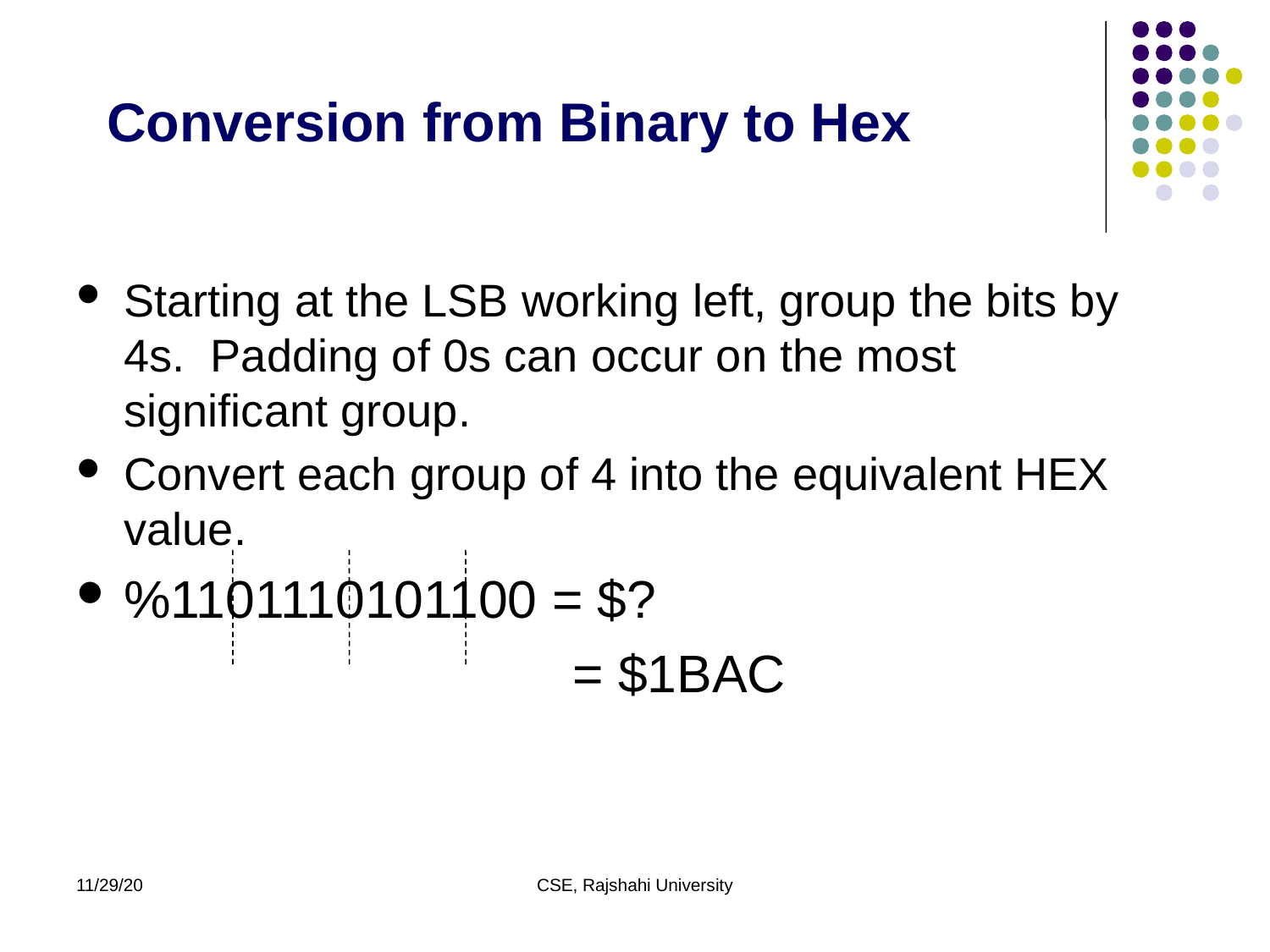

# Conversion from Binary to Hex
Starting at the LSB working left, group the bits by 4s.  Padding of 0s can occur on the most significant group.
Convert each group of 4 into the equivalent HEX value.
%1101110101100 = $?
                                  = $1BAC

11/29/20
CSE, Rajshahi University